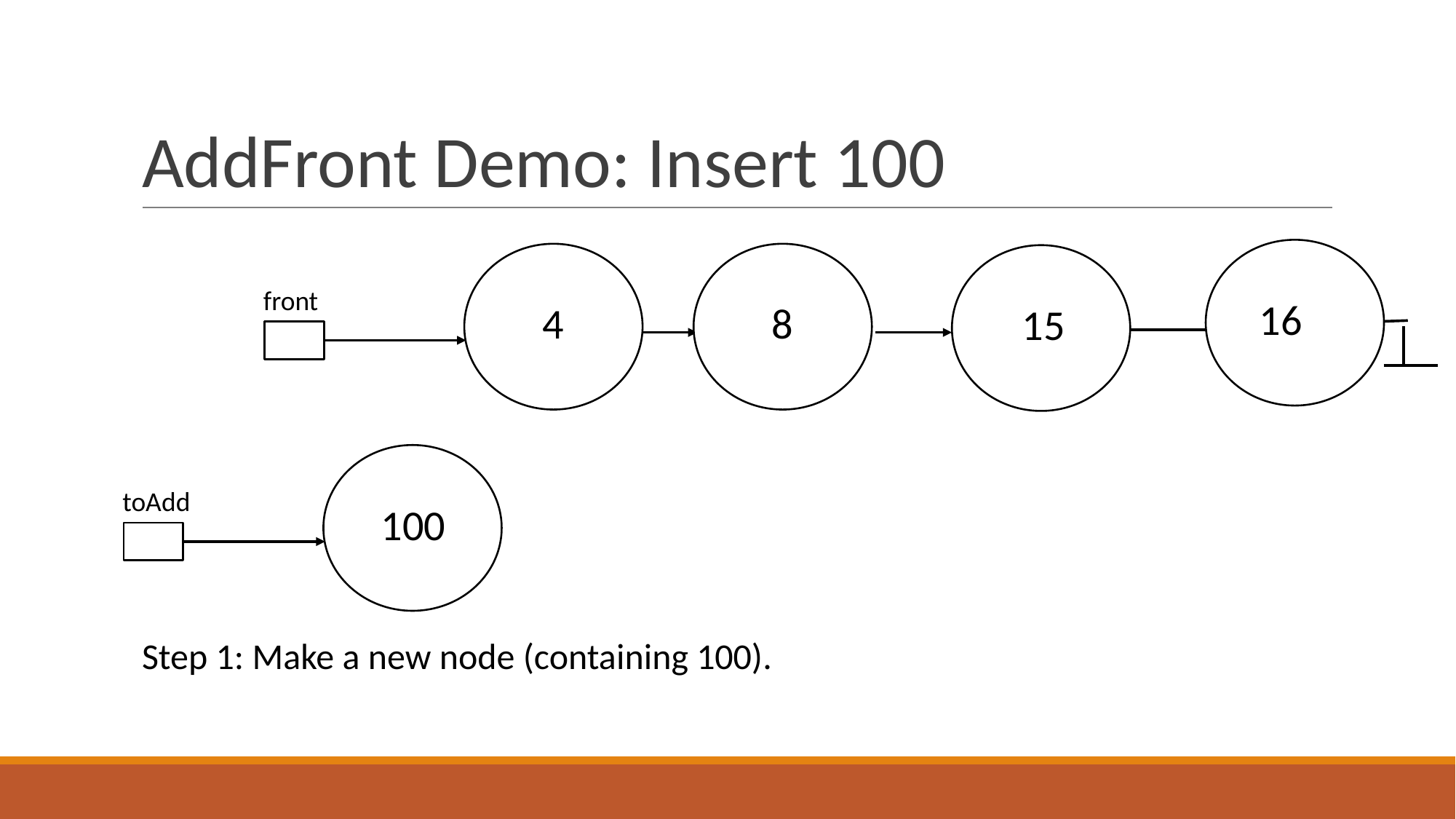

# AddFront Demo: Insert 100

16

4

8

15
front

100
toAdd

Step 1: Make a new node (containing 100).